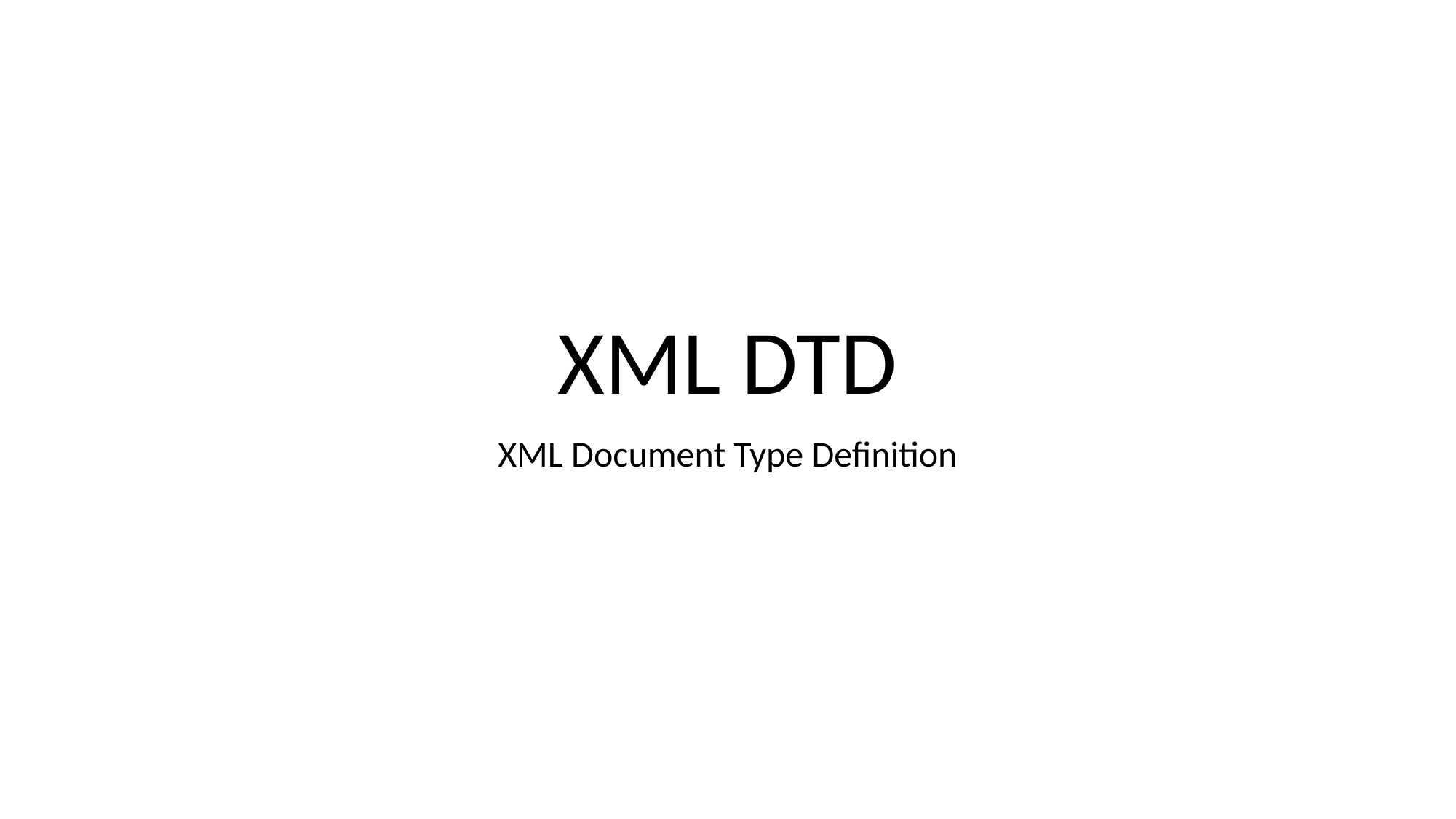

# XML DTD
XML Document Type Definition